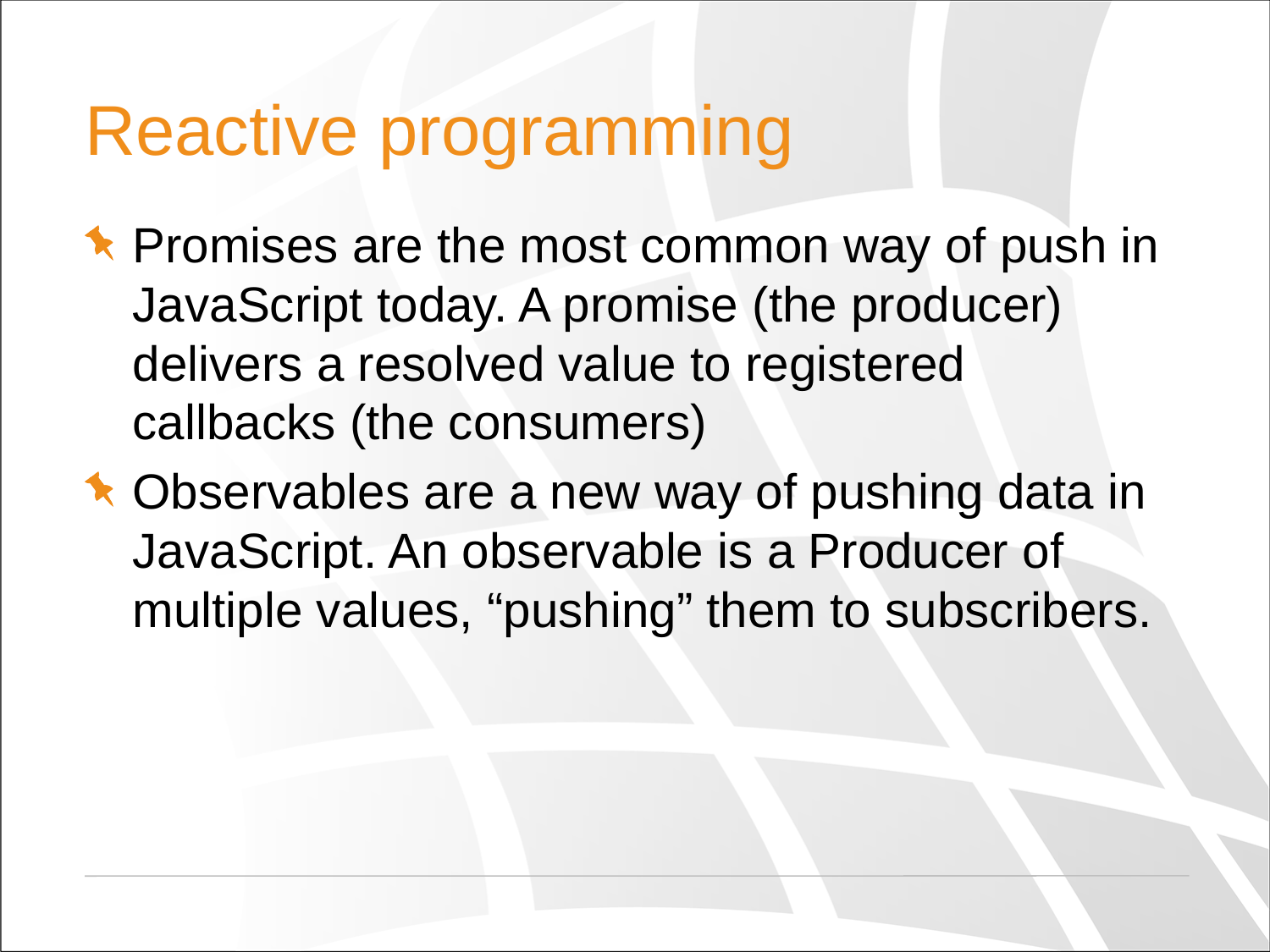

# Reactive programming
Promises are the most common way of push in JavaScript today. A promise (the producer) delivers a resolved value to registered callbacks (the consumers)
Observables are a new way of pushing data in JavaScript. An observable is a Producer of multiple values, “pushing” them to subscribers.